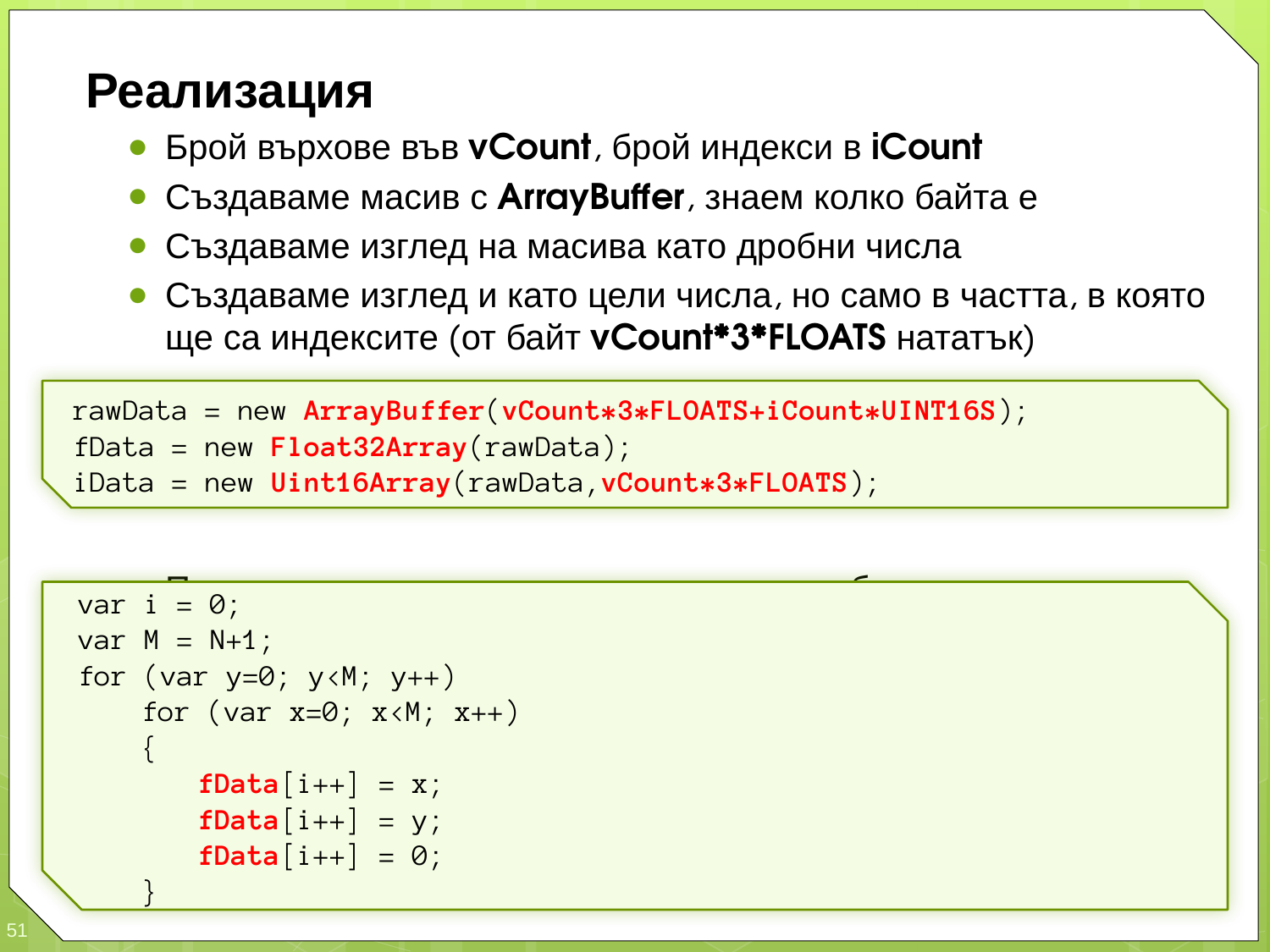

Реализация
Брой върхове във vCount, брой индекси в iCount
Създаваме масив с ArrayBuffer, знаем колко байта е
Създаваме изглед на масива като дробни числа
Създаваме изглед и като цели числа, но само в частта, в която ще са индексите (от байт vCount*3*FLOATS нататък)

Попълваме върховете през изгледа с дробни числа
rawData = new ArrayBuffer(vCount*3*FLOATS+iCount*UINT16S);
fData = new Float32Array(rawData);
iData = new Uint16Array(rawData,vCount*3*FLOATS);
var i = 0;
var M = N+1;
for (var y=0; y<M; y++)
	for (var x=0; x<M; x++)
	{
		fData[i++] = x;
		fData[i++] = y;
		fData[i++] = 0;
	}